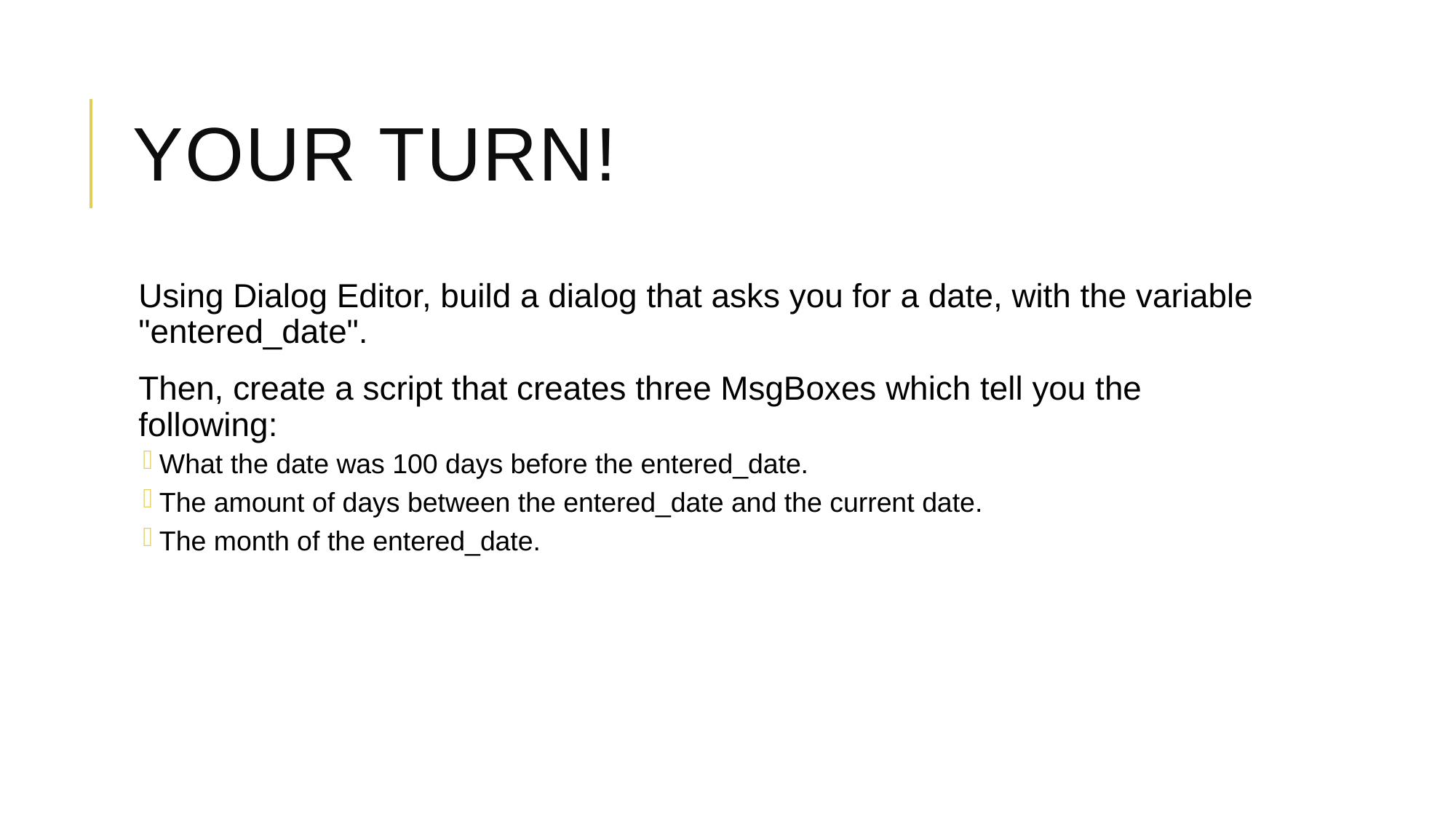

# Your Turn!
Using Dialog Editor, build a dialog that asks you for a date, with the variable "entered_date".
Then, create a script that creates three MsgBoxes which tell you the following:
What the date was 100 days before the entered_date.
The amount of days between the entered_date and the current date.
The month of the entered_date.